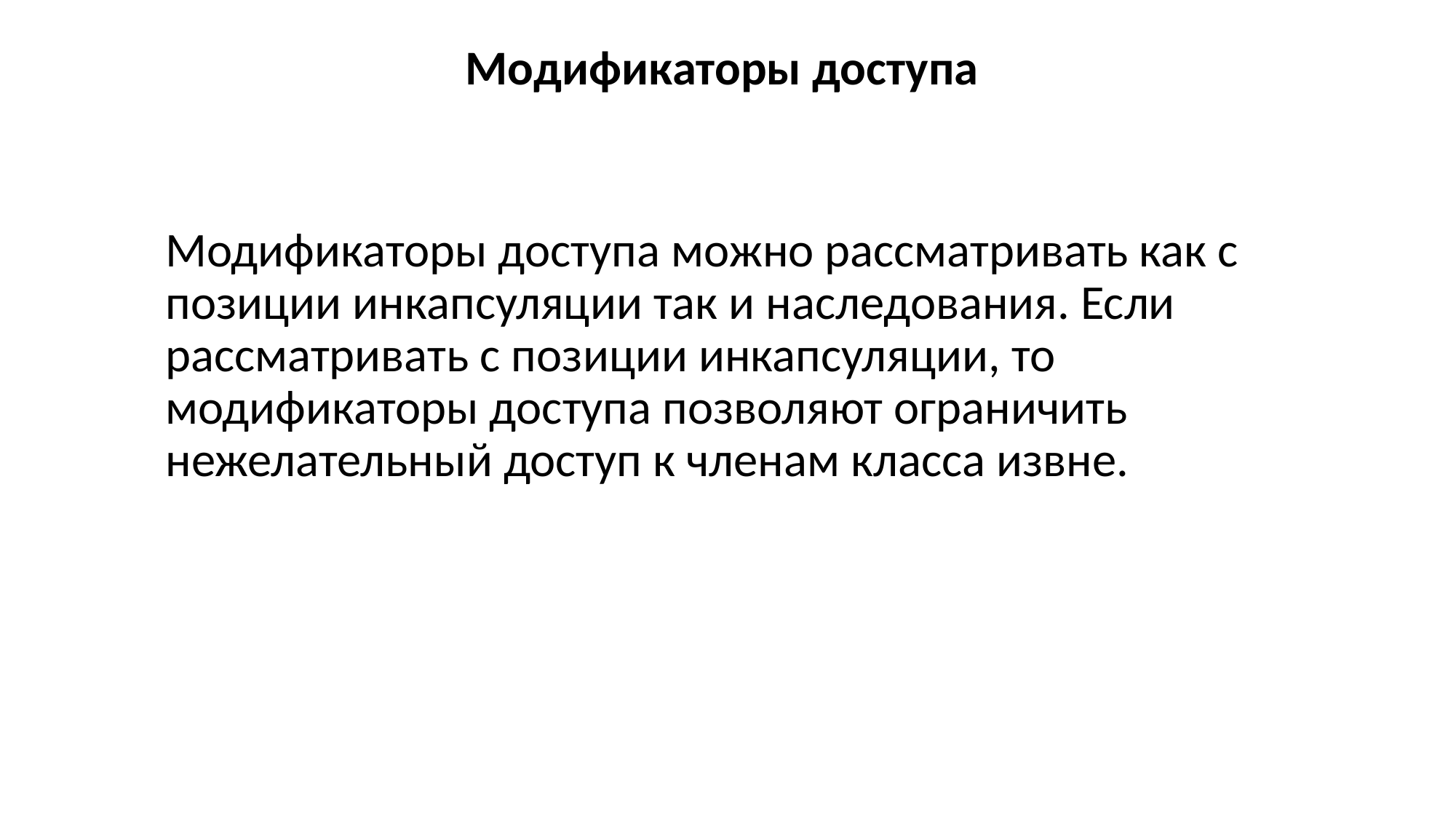

Модификаторы доступа

Модификаторы доступа можно рассматривать как с позиции инкапсуляции так и наследования. Если рассматривать с позиции инкапсуляции, то модификаторы доступа позволяют ограничить нежелательный доступ к членам класса извне.